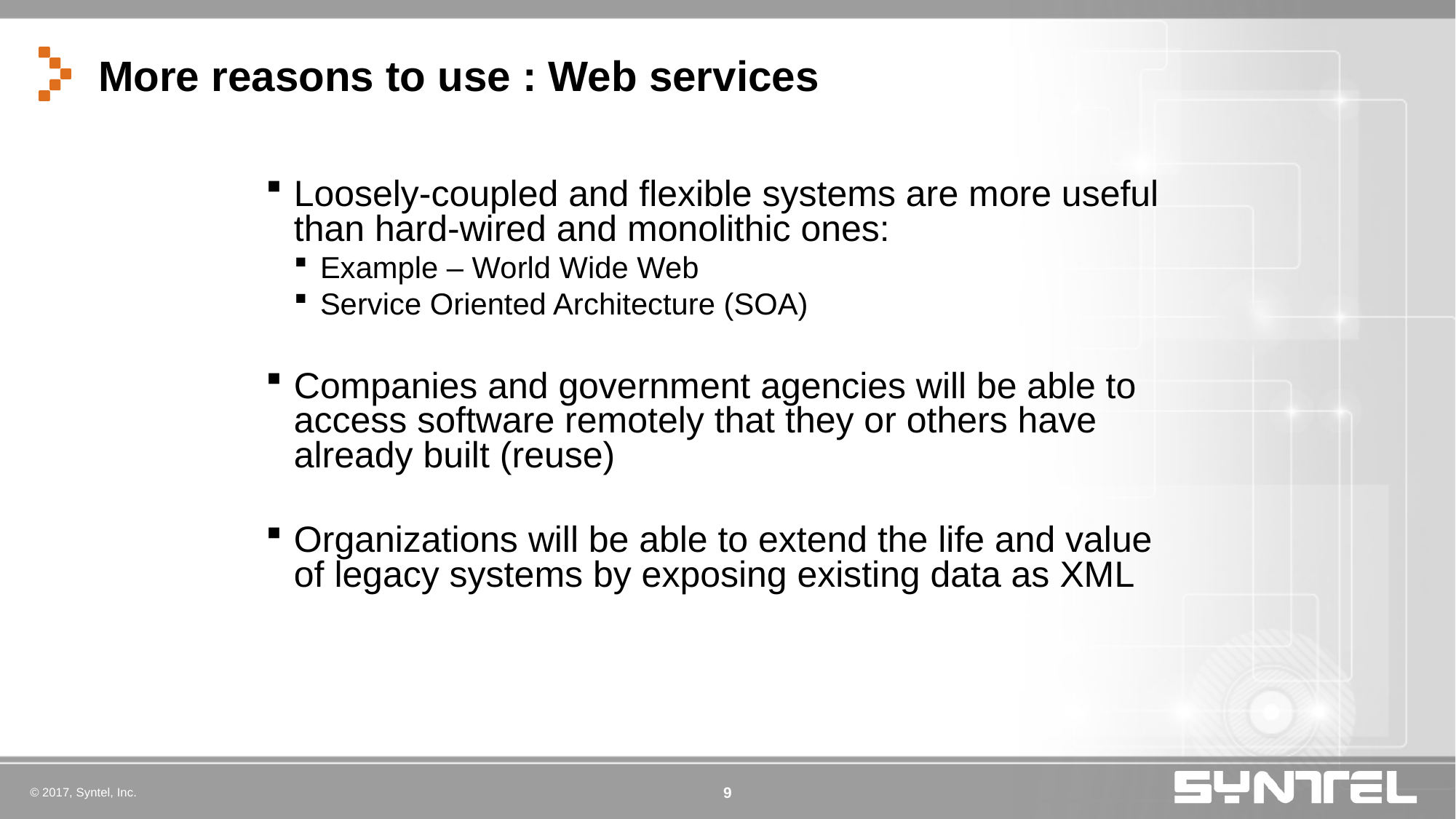

# More reasons to use : Web services
Loosely-coupled and flexible systems are more useful than hard-wired and monolithic ones:
Example – World Wide Web
Service Oriented Architecture (SOA)

Companies and government agencies will be able to access software remotely that they or others have already built (reuse)

Organizations will be able to extend the life and value of legacy systems by exposing existing data as XML